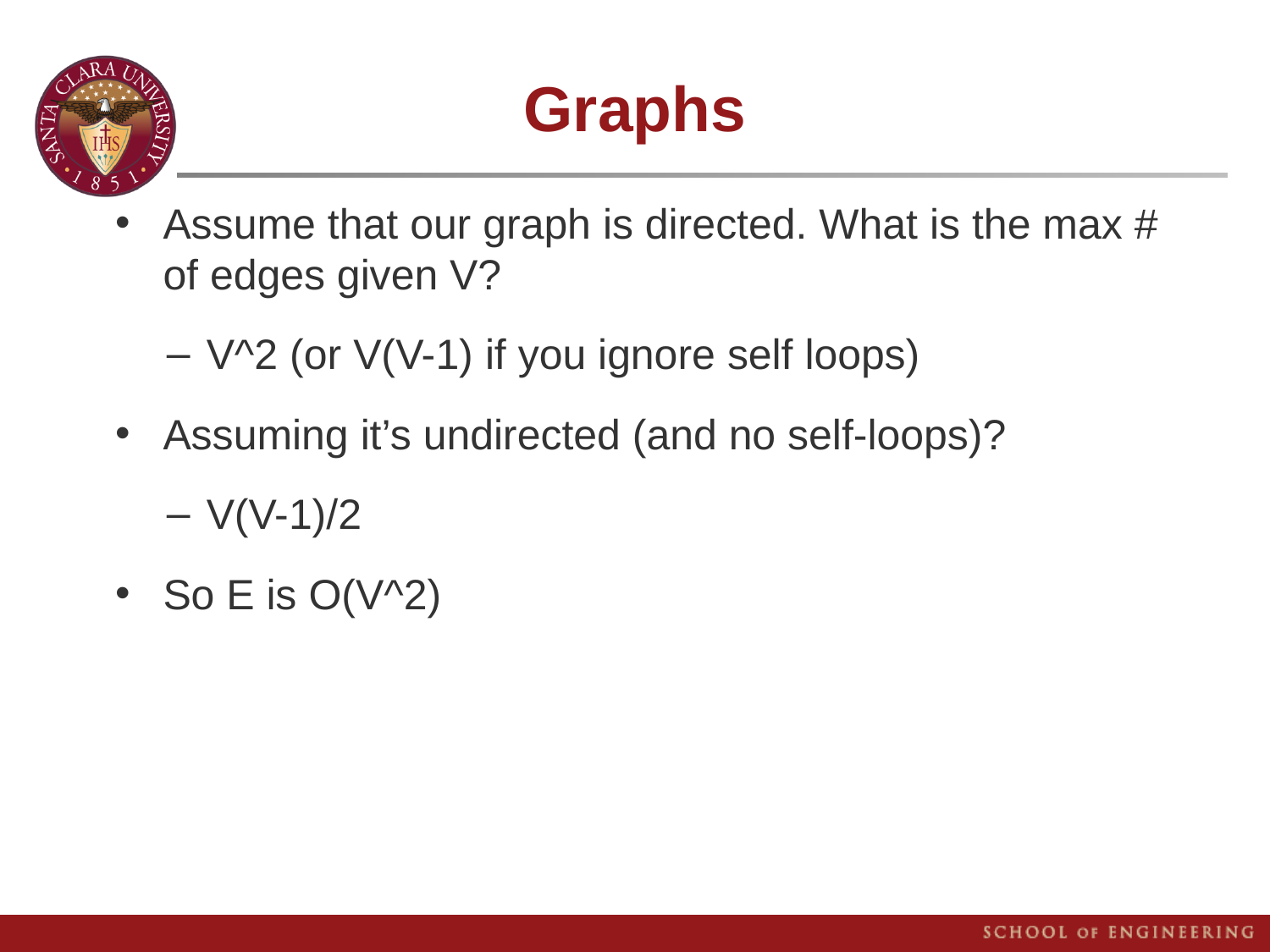

# Graphs
Assume that our graph is directed. What is the max # of edges given V?
V^2 (or V(V-1) if you ignore self loops)
Assuming it’s undirected (and no self-loops)?
V(V-1)/2
So E is O(V^2)